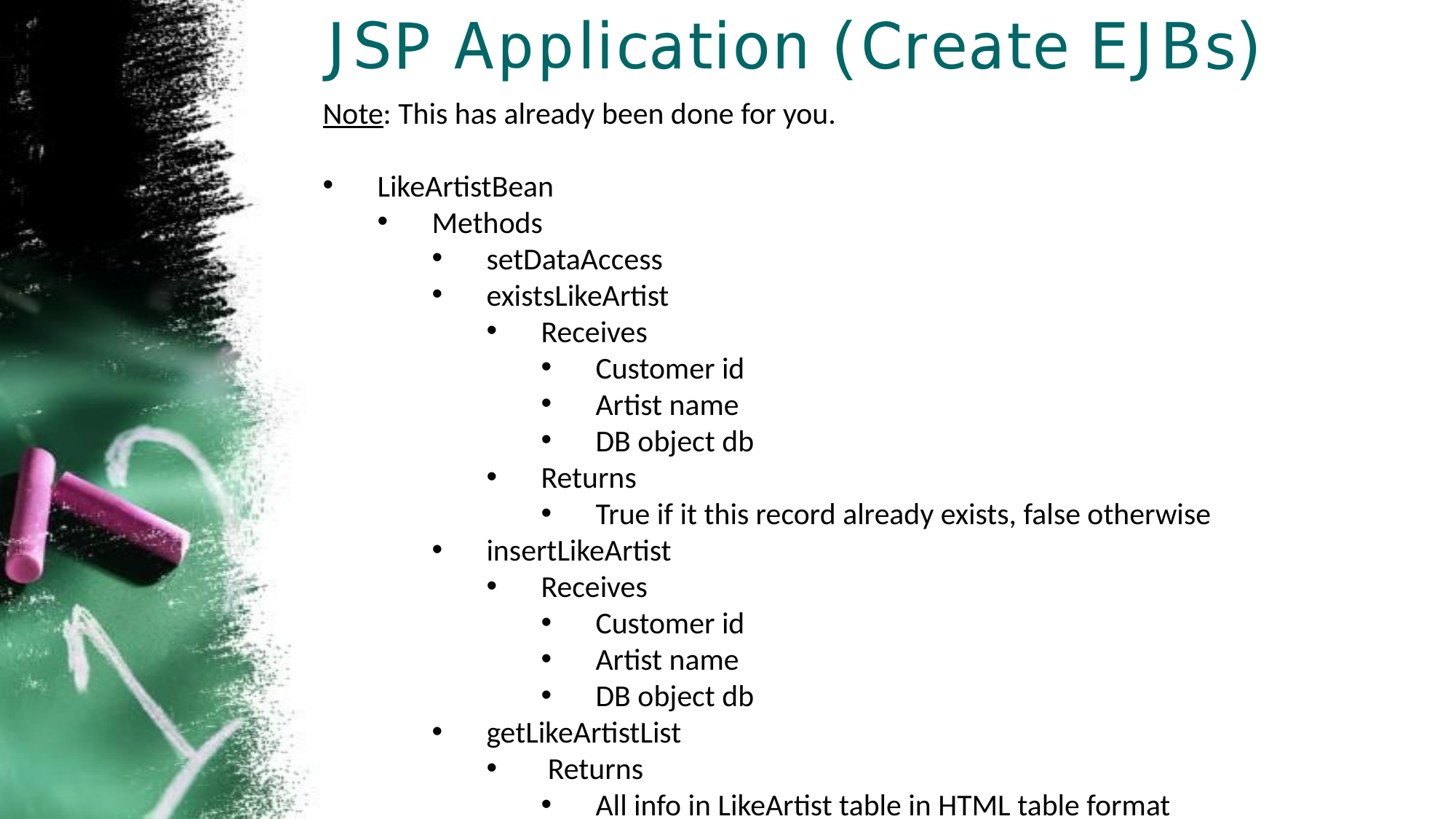

JSP Application (Create EJBs)
Note: This has already been done for you.

LikeArtistBean
Methods
setDataAccess
existsLikeArtist
Receives
Customer id
Artist name
DB object db
Returns
True if it this record already exists, false otherwise
insertLikeArtist
Receives
Customer id
Artist name
DB object db
getLikeArtistList
 Returns
All info in LikeArtist table in HTML table format